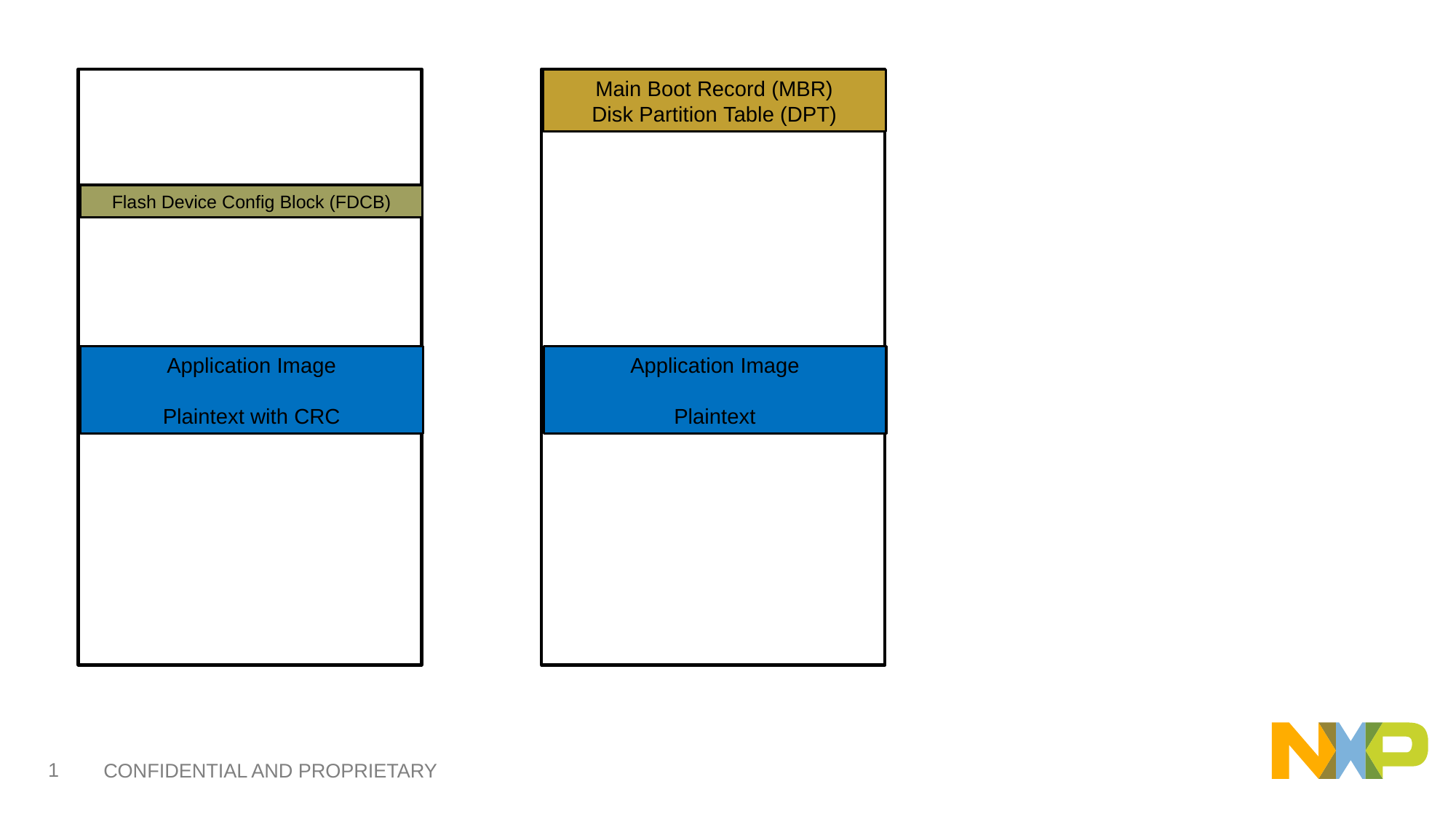

Main Boot Record (MBR)
Disk Partition Table (DPT)
Flash Device Config Block (FDCB)
Application Image

Plaintext with CRC
Application Image

Plaintext